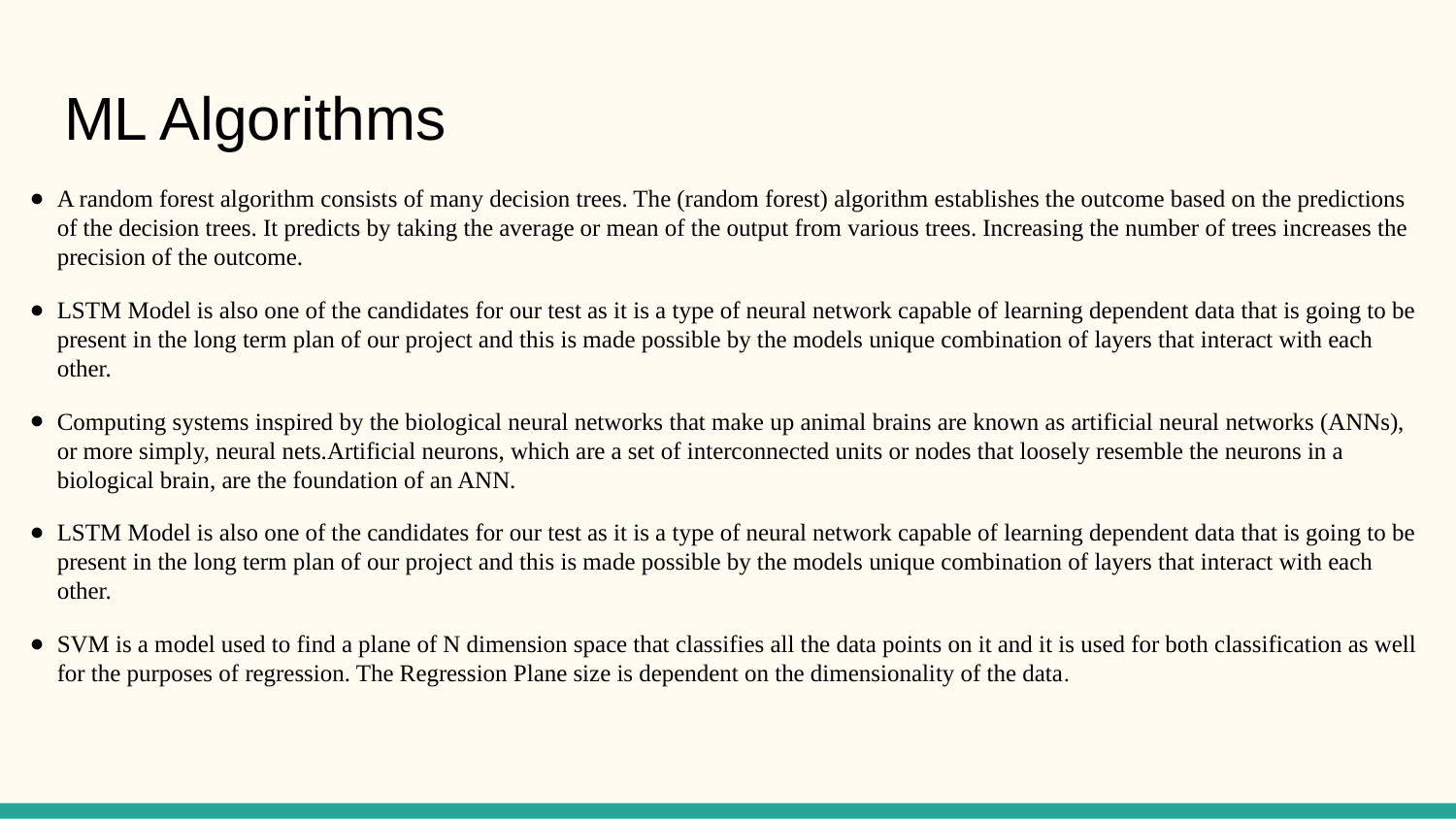

# ML Algorithms
A random forest algorithm consists of many decision trees. The (random forest) algorithm establishes the outcome based on the predictions of the decision trees. It predicts by taking the average or mean of the output from various trees. Increasing the number of trees increases the precision of the outcome.
LSTM Model is also one of the candidates for our test as it is a type of neural network capable of learning dependent data that is going to be present in the long term plan of our project and this is made possible by the models unique combination of layers that interact with each other.
Computing systems inspired by the biological neural networks that make up animal brains are known as artificial neural networks (ANNs), or more simply, neural nets.Artificial neurons, which are a set of interconnected units or nodes that loosely resemble the neurons in a biological brain, are the foundation of an ANN.
LSTM Model is also one of the candidates for our test as it is a type of neural network capable of learning dependent data that is going to be present in the long term plan of our project and this is made possible by the models unique combination of layers that interact with each other.
SVM is a model used to find a plane of N dimension space that classifies all the data points on it and it is used for both classification as well for the purposes of regression. The Regression Plane size is dependent on the dimensionality of the data.